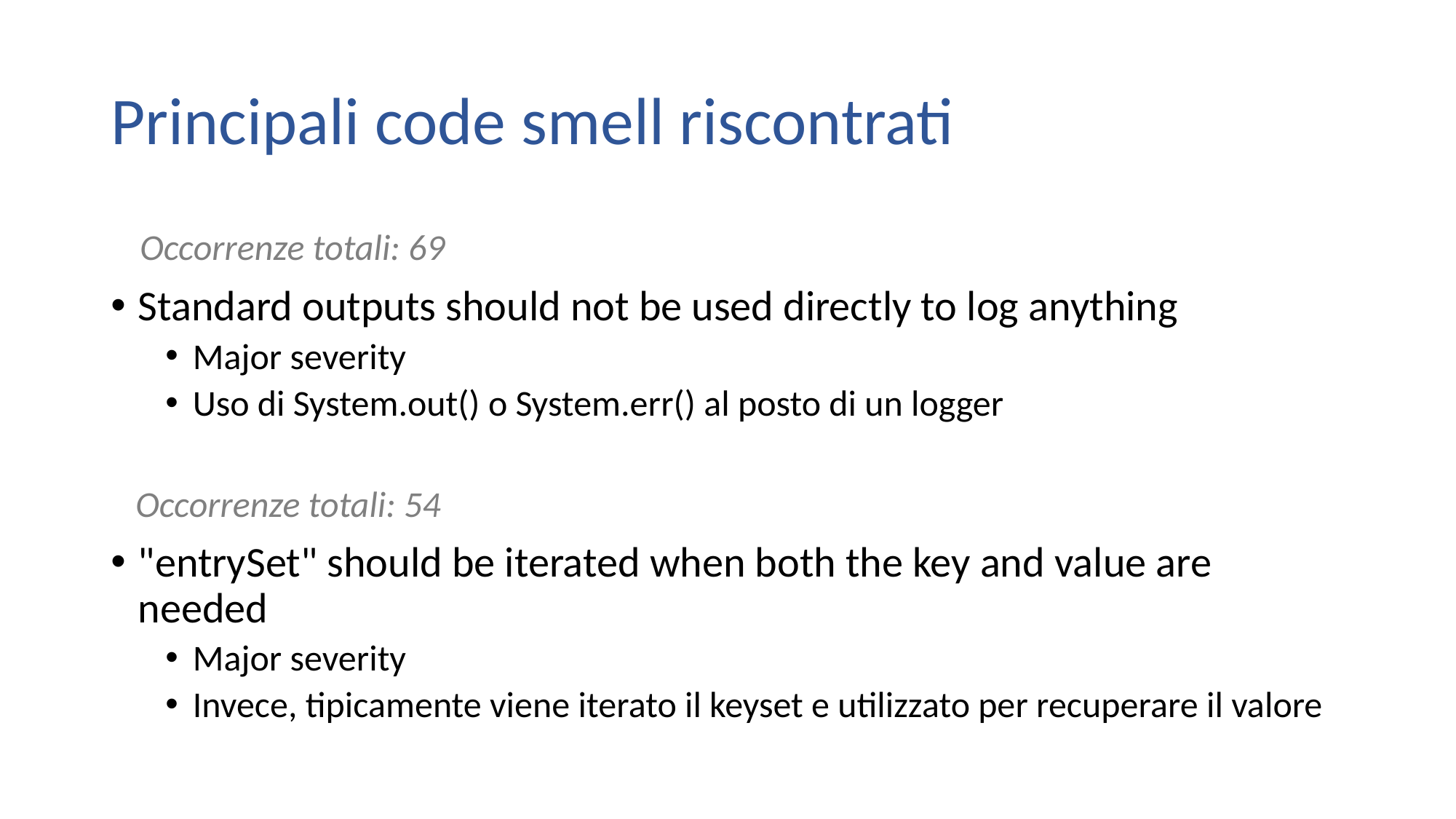

# Principali code smell riscontrati
   Occorrenze totali: 69
Standard outputs should not be used directly to log anything
Major severity
Uso di System.out() o System.err() al posto di un logger

   Occorrenze totali: 54
"entrySet" should be iterated when both the key and value are needed
Major severity
Invece, tipicamente viene iterato il keyset e utilizzato per recuperare il valore